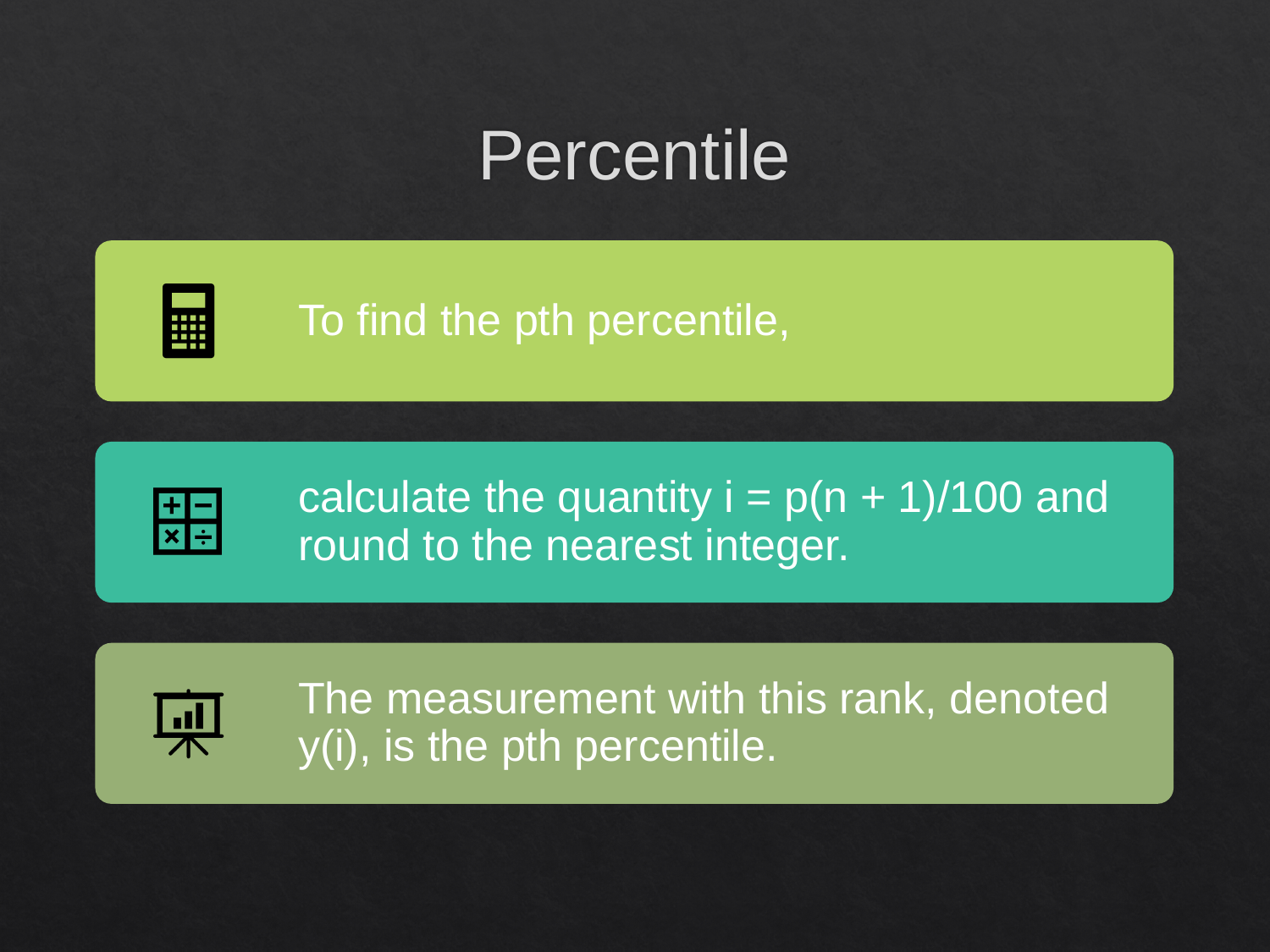

# Percentile
To find the pth percentile,
calculate the quantity i = p(n + 1)/100 and round to the nearest integer.
The measurement with this rank, denoted y(i), is the pth percentile.